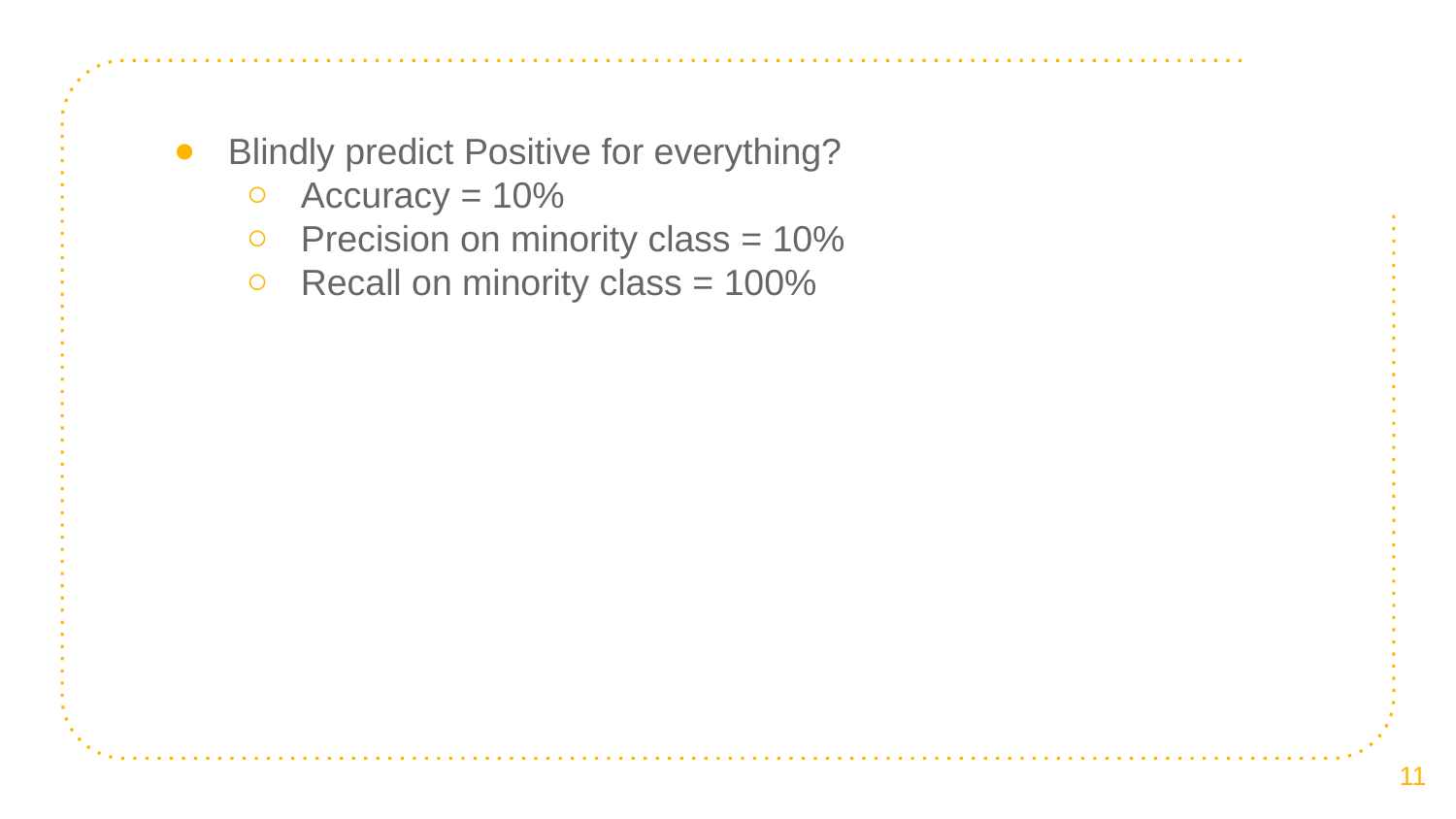

Blindly predict Positive for everything?
Accuracy = 10%
Precision on minority class = 10%
Recall on minority class = 100%

11